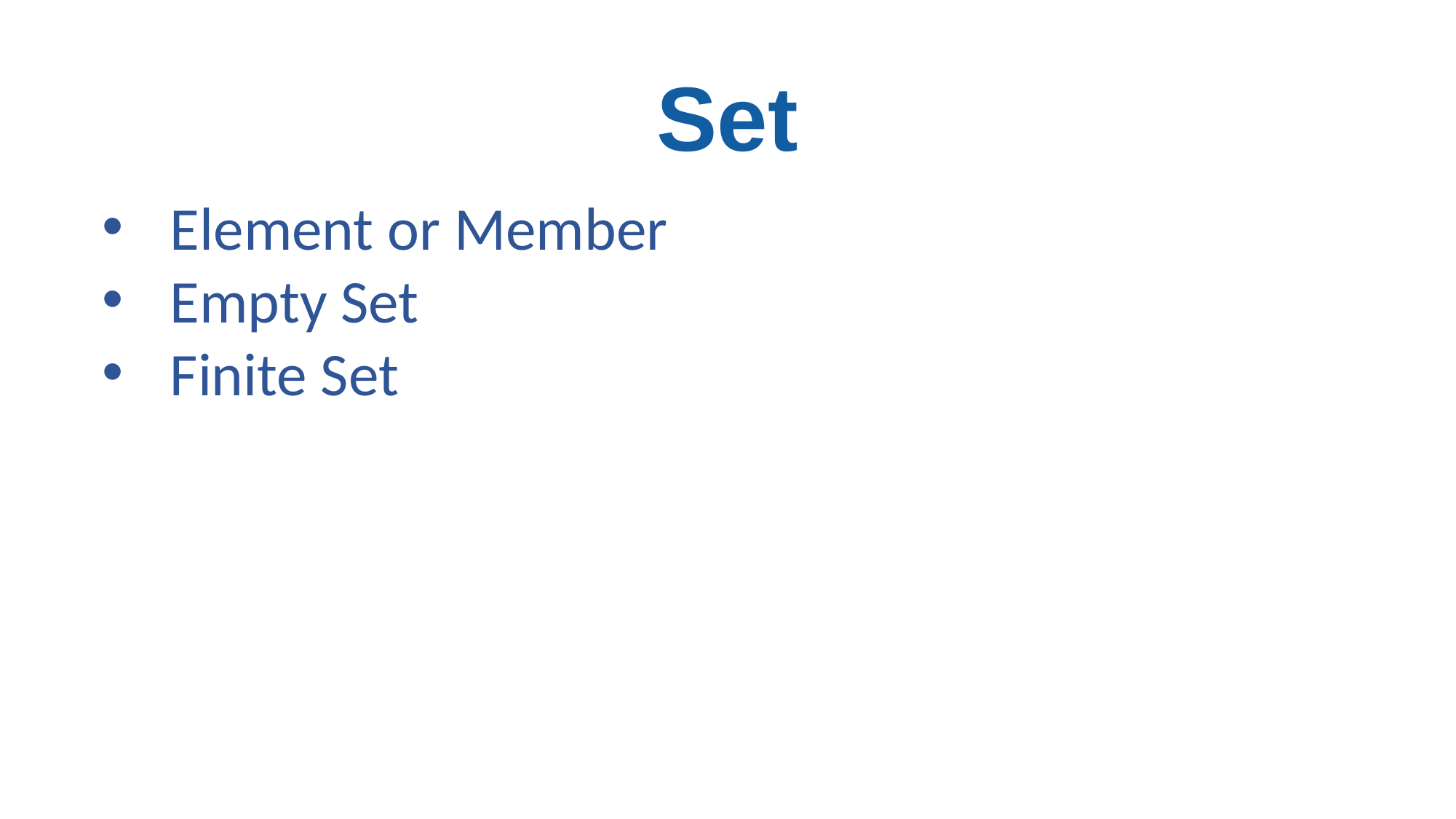

# Set
Element or Member
Empty Set
Finite Set